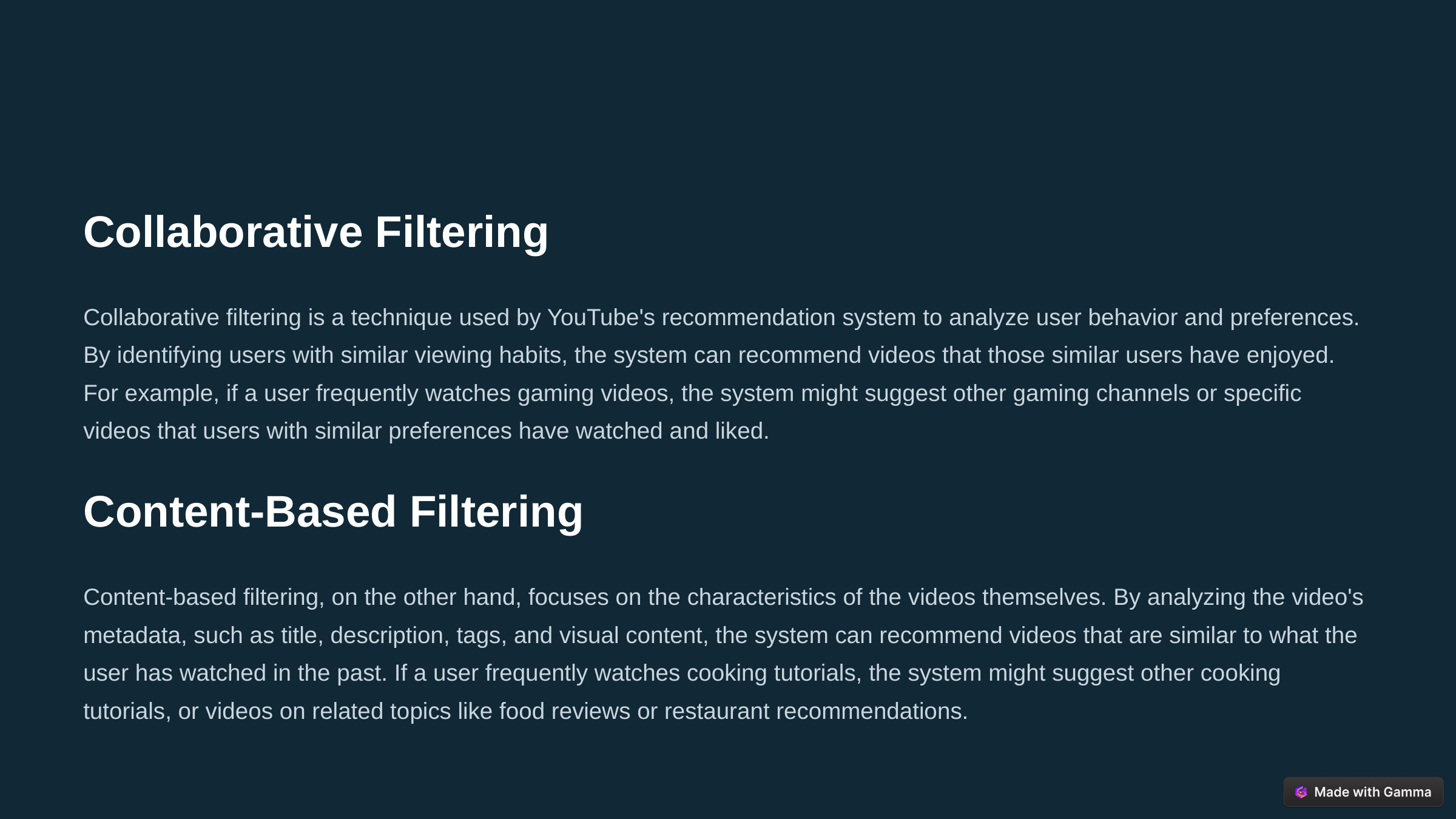

Collaborative Filtering
Collaborative filtering is a technique used by YouTube's recommendation system to analyze user behavior and preferences. By identifying users with similar viewing habits, the system can recommend videos that those similar users have enjoyed. For example, if a user frequently watches gaming videos, the system might suggest other gaming channels or specific videos that users with similar preferences have watched and liked.
Content-Based Filtering
Content-based filtering, on the other hand, focuses on the characteristics of the videos themselves. By analyzing the video's metadata, such as title, description, tags, and visual content, the system can recommend videos that are similar to what the user has watched in the past. If a user frequently watches cooking tutorials, the system might suggest other cooking tutorials, or videos on related topics like food reviews or restaurant recommendations.